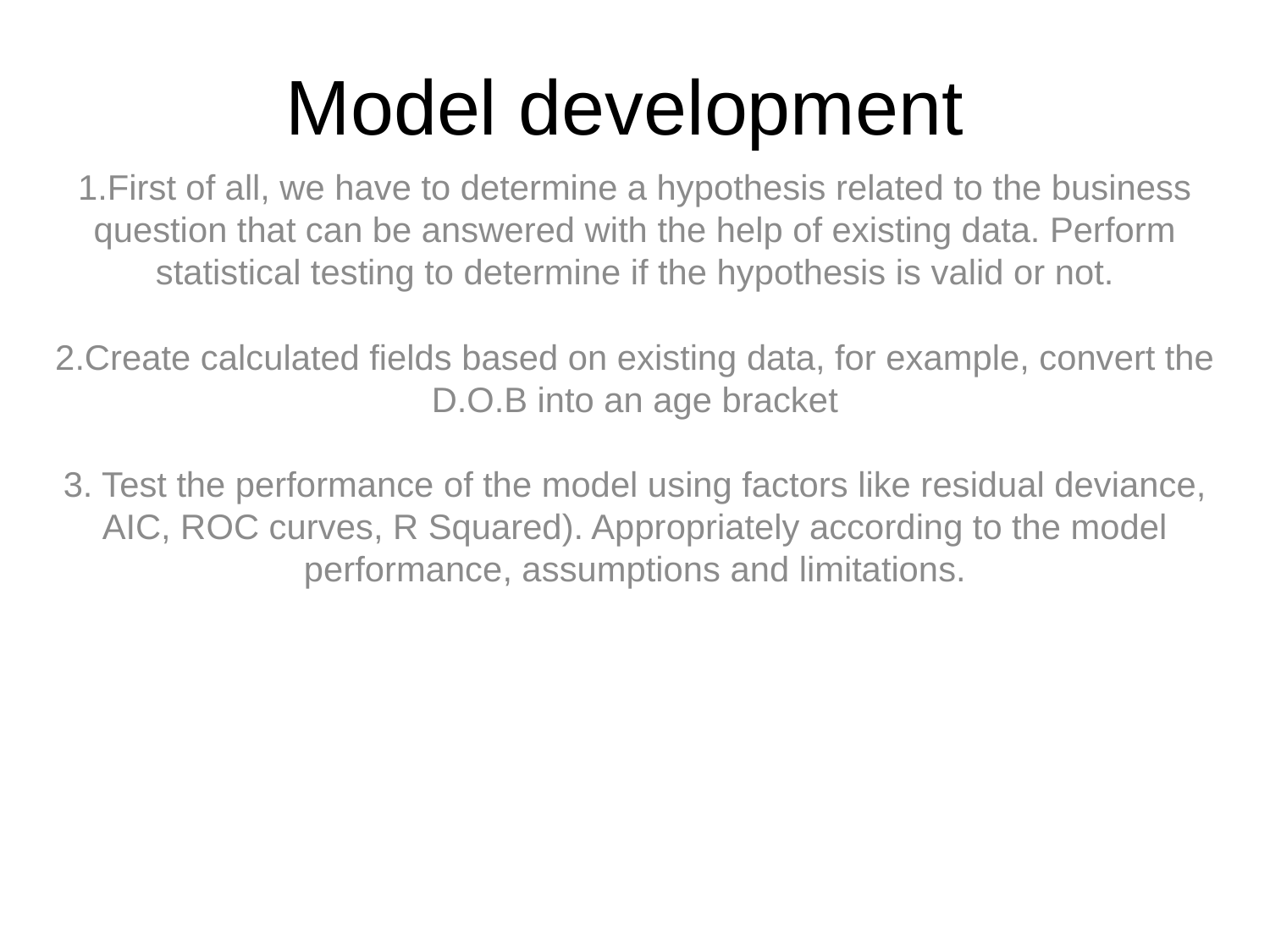

# Model development
1.First of all, we have to determine a hypothesis related to the business question that can be answered with the help of existing data. Perform statistical testing to determine if the hypothesis is valid or not.
2.Create calculated fields based on existing data, for example, convert the D.O.B into an age bracket
3. Test the performance of the model using factors like residual deviance, AIC, ROC curves, R Squared). Appropriately according to the model performance, assumptions and limitations.